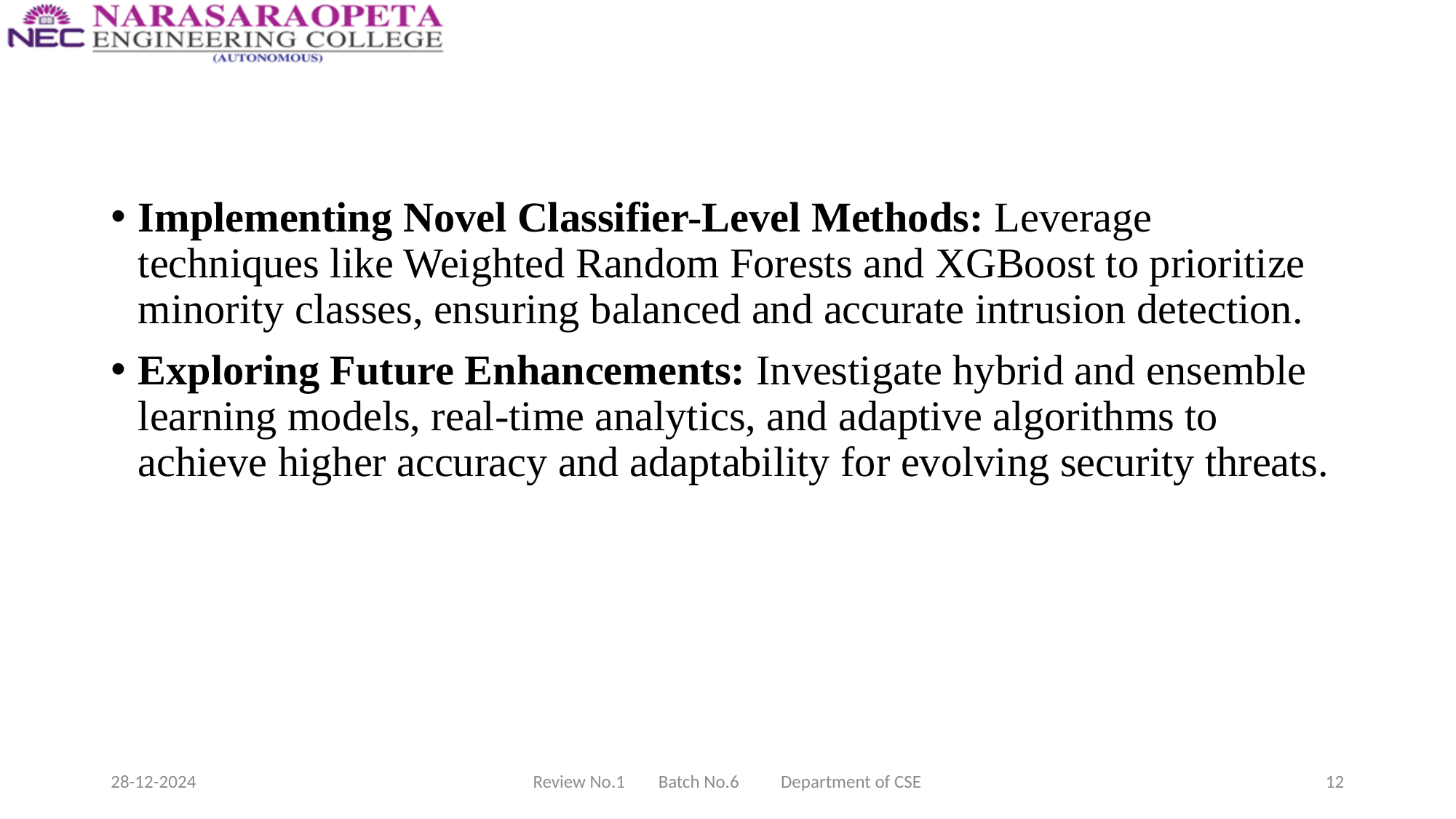

Implementing Novel Classifier-Level Methods: Leverage techniques like Weighted Random Forests and XGBoost to prioritize minority classes, ensuring balanced and accurate intrusion detection.
Exploring Future Enhancements: Investigate hybrid and ensemble learning models, real-time analytics, and adaptive algorithms to achieve higher accuracy and adaptability for evolving security threats.
28-12-2024
Review No.1        Batch No.6          Department of CSE
12